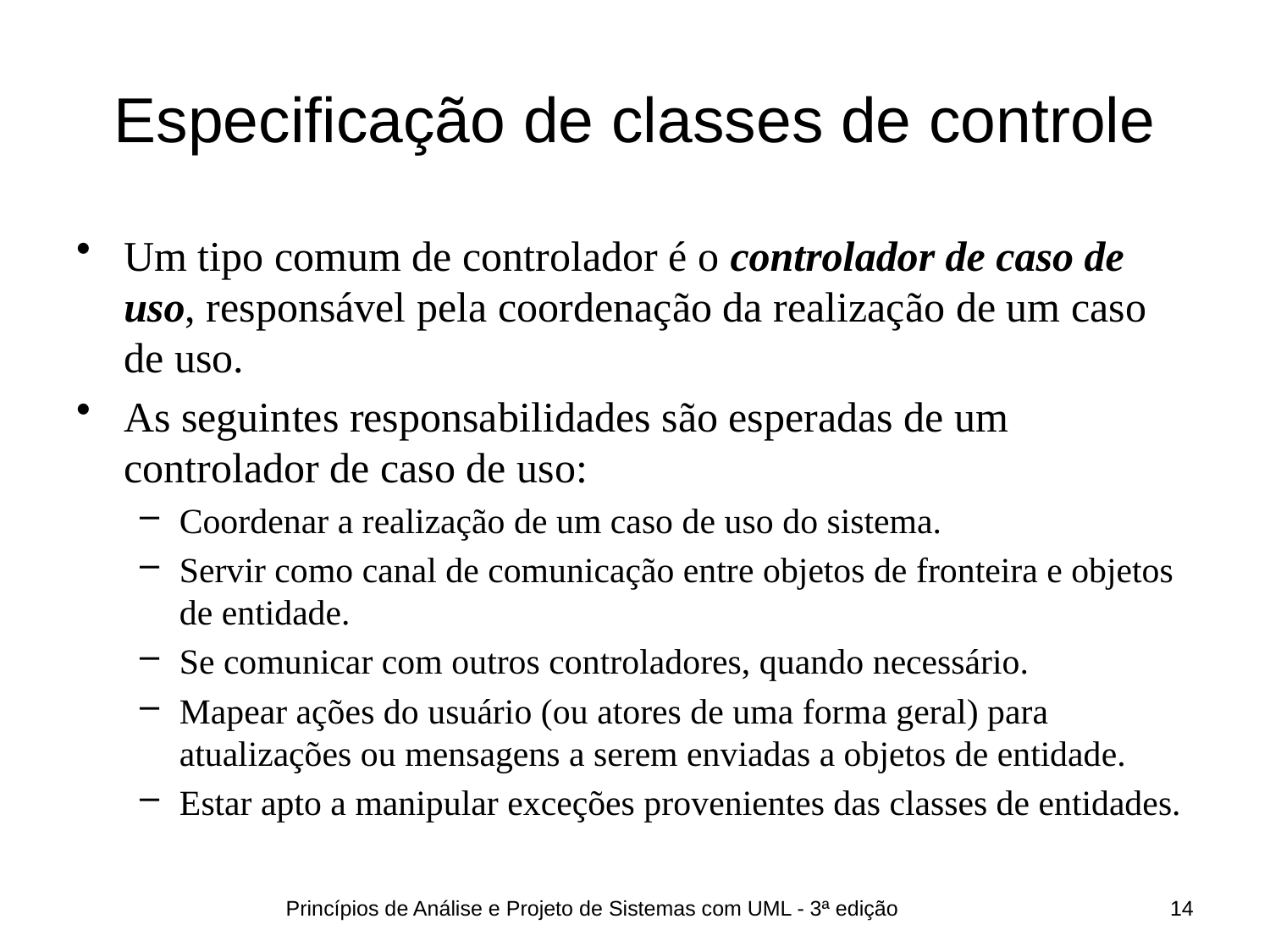

# Especificação de classes de controle
Um tipo comum de controlador é o controlador de caso de uso, responsável pela coordenação da realização de um caso de uso.
As seguintes responsabilidades são esperadas de um controlador de caso de uso:
Coordenar a realização de um caso de uso do sistema.
Servir como canal de comunicação entre objetos de fronteira e objetos de entidade.
Se comunicar com outros controladores, quando necessário.
Mapear ações do usuário (ou atores de uma forma geral) para atualizações ou mensagens a serem enviadas a objetos de entidade.
Estar apto a manipular exceções provenientes das classes de entidades.
Princípios de Análise e Projeto de Sistemas com UML - 3ª edição
14